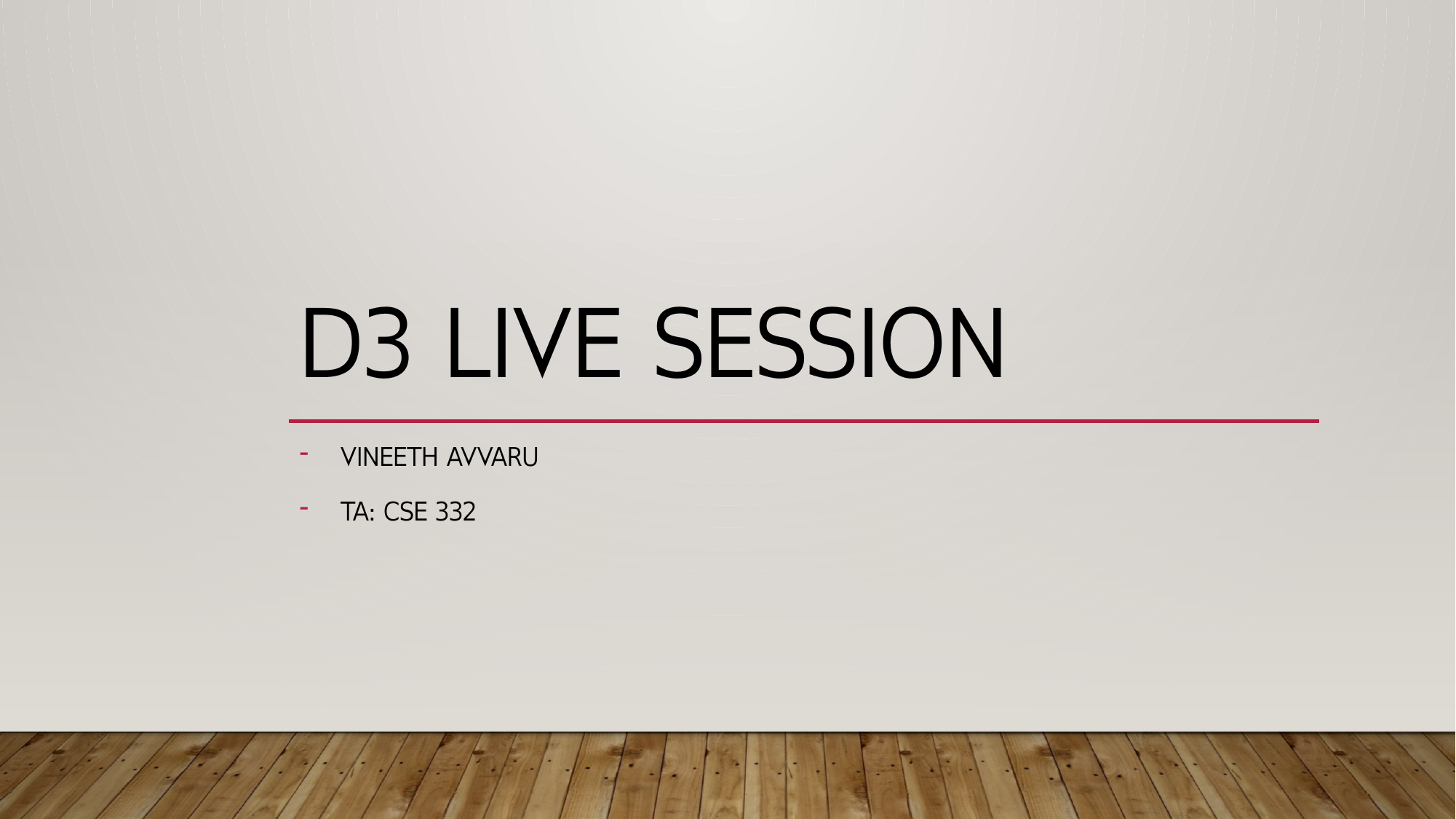

# D3 Live Session
Vineeth Avvaru
TA: CSE 332